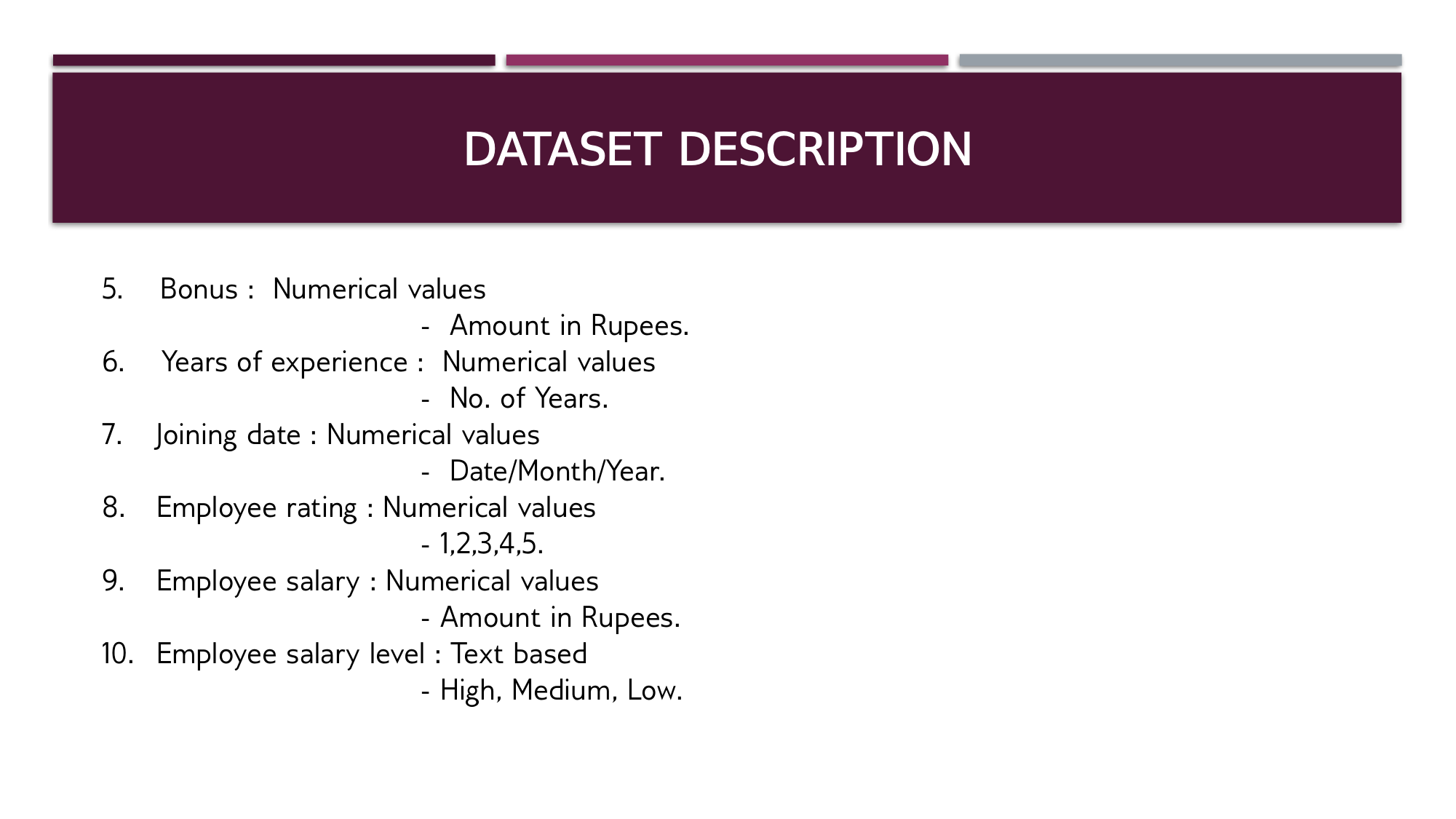

# Dataset Description
5.    Bonus :  Numerical values
                                   -  Amount in Rupees.
6.    Years of experience :  Numerical values
                                   -  No. of Years.
Joining date : Numerical values
                                   -  Date/Month/Year.
Employee rating : Numerical values
                                   - 1,2,3,4,5.
Employee salary : Numerical values
                                   - Amount in Rupees.
Employee salary level : Text based
                                   - High, Medium, Low.